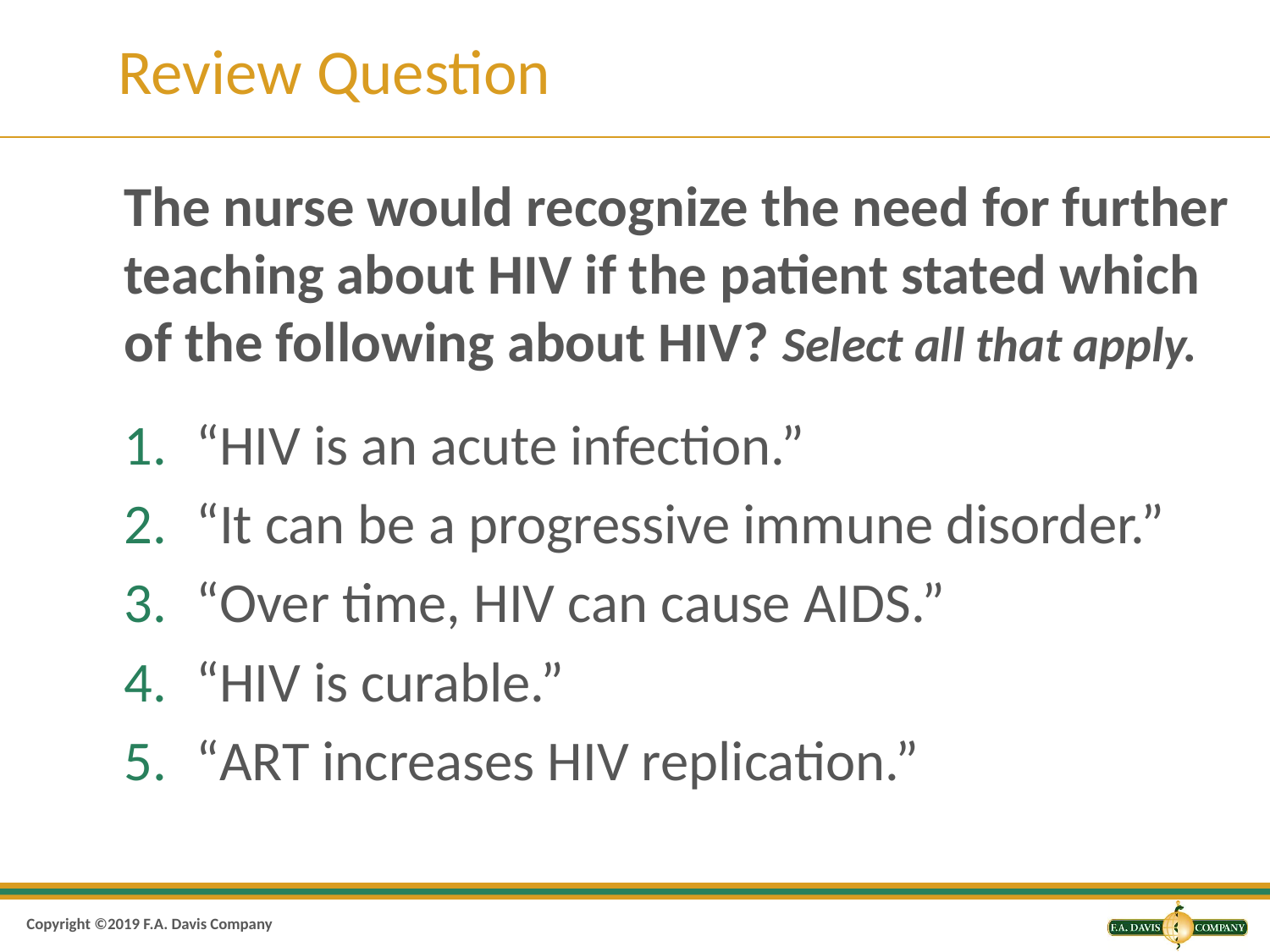

# Review Question
The nurse would recognize the need for further teaching about HIV if the patient stated which of the following about HIV? Select all that apply.
“HIV is an acute infection.”
“It can be a progressive immune disorder.”
“Over time, HIV can cause AIDS.”
“HIV is curable.”
“ART increases HIV replication.”